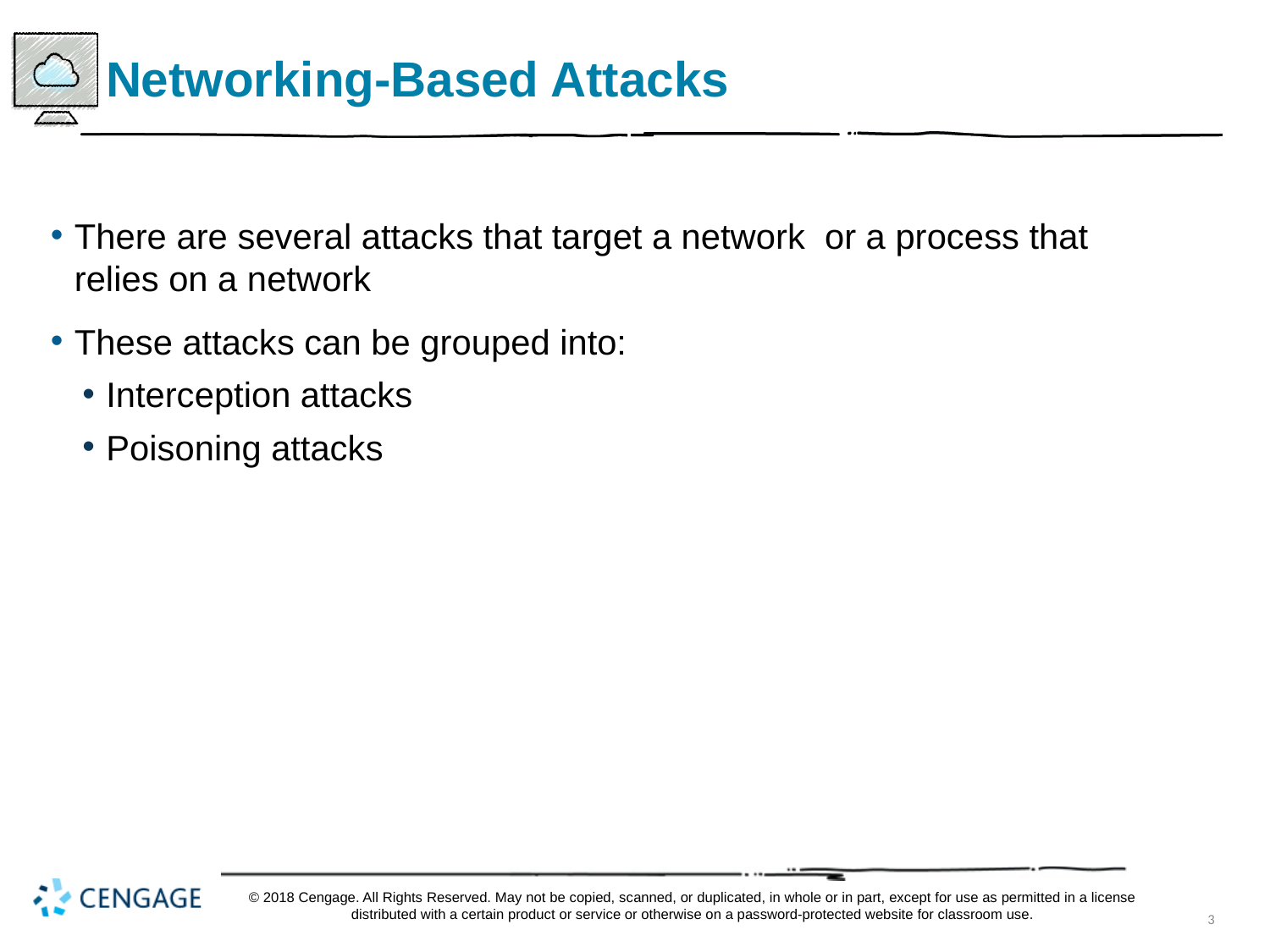

# Networking-Based Attacks
There are several attacks that target a network  or a process that relies on a network
These attacks can be grouped into:
Interception attacks
Poisoning attacks
© 2018 Cengage. All Rights Reserved. May not be copied, scanned, or duplicated, in whole or in part, except for use as permitted in a license distributed with a certain product or service or otherwise on a password-protected website for classroom use.